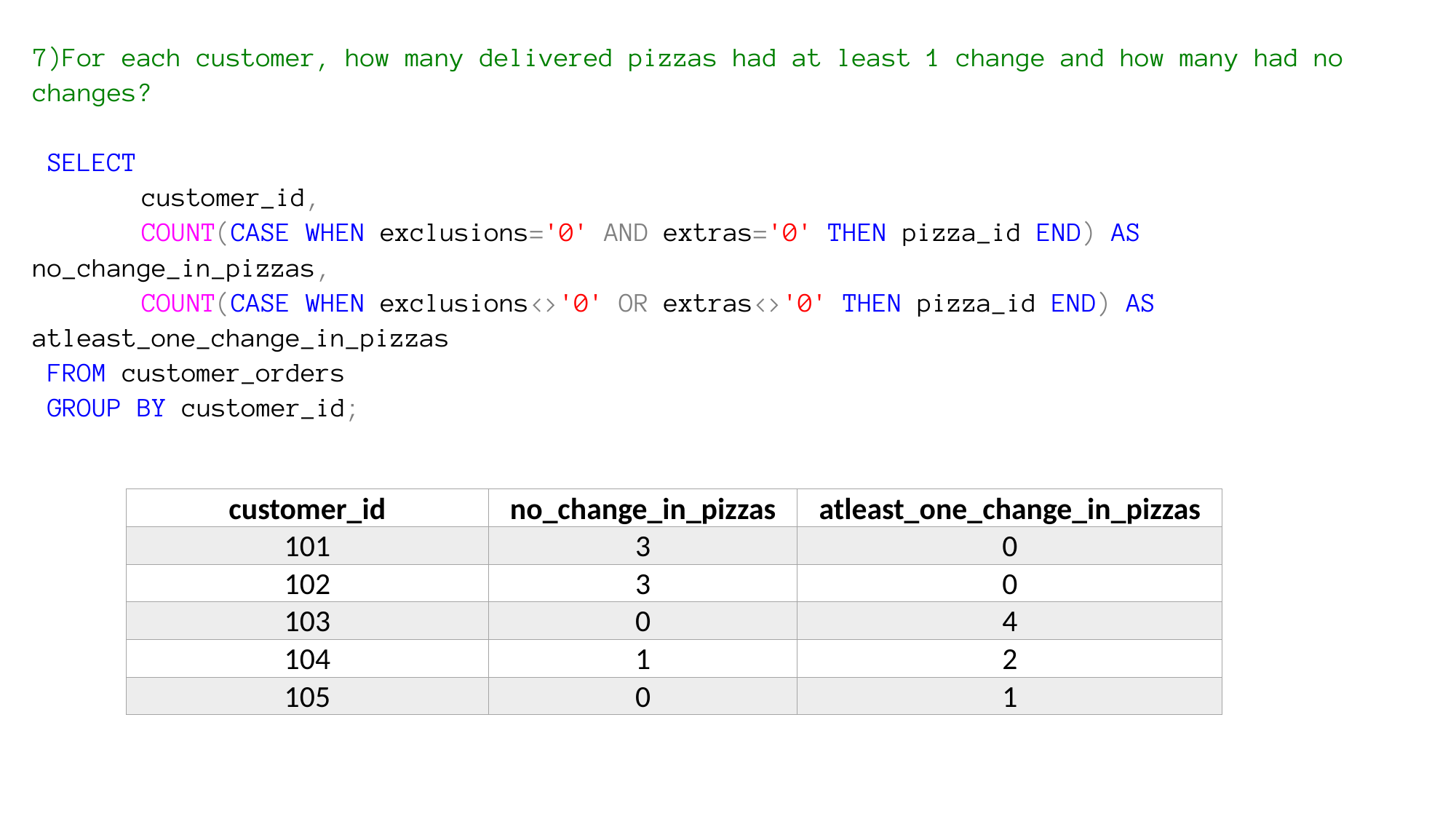

7)For each customer, how many delivered pizzas had at least 1 change and how many had no changes?

 SELECT
	customer_id,
	COUNT(CASE WHEN exclusions='0' AND extras='0' THEN pizza_id END) AS no_change_in_pizzas,
	COUNT(CASE WHEN exclusions<>'0' OR extras<>'0' THEN pizza_id END) AS atleast_one_change_in_pizzas
 FROM customer_orders
 GROUP BY customer_id;
| customer\_id | no\_change\_in\_pizzas | atleast\_one\_change\_in\_pizzas |
| --- | --- | --- |
| 101 | 3 | 0 |
| 102 | 3 | 0 |
| 103 | 0 | 4 |
| 104 | 1 | 2 |
| 105 | 0 | 1 |